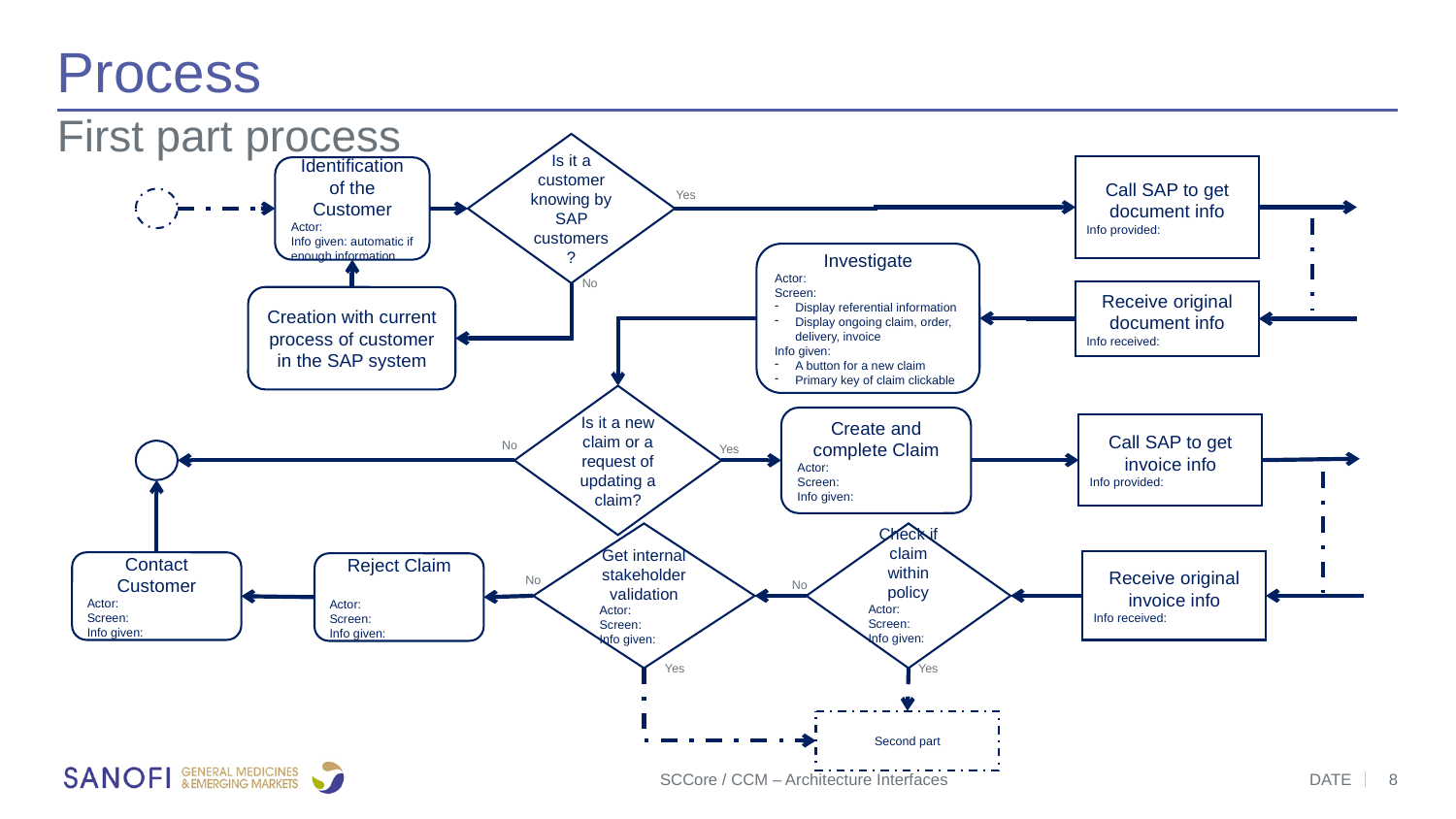

# Process
First part process
Is it a customer knowing by SAP customers?
Call SAP to get document info
Info provided:
Identification of the Customer
Actor:
Info given: automatic if enough information
Yes

Investigate
Actor:
Screen:
Display referential information
Display ongoing claim, order, delivery, invoice
Info given:
A button for a new claim
Primary key of claim clickable
No
Receive original document info
Info received:
Creation with current process of customer in the SAP system
Is it a new claim or a request of updating a claim?
Create and complete Claim
Actor:
Screen:
Info given:
Call SAP to get invoice info
Info provided:
No
Yes

Get internal stakeholder validation
Actor:
Screen:
Info given:
Check if claim within policy
Actor:
Screen:
Info given:

Receive original invoice info
Info received:
Contact Customer
Actor:
Screen:
Info given:
Reject Claim

Actor:
Screen:
Info given:
No
No
Yes
Yes
Second part
SCCore / CCM – Architecture Interfaces
DATE
8